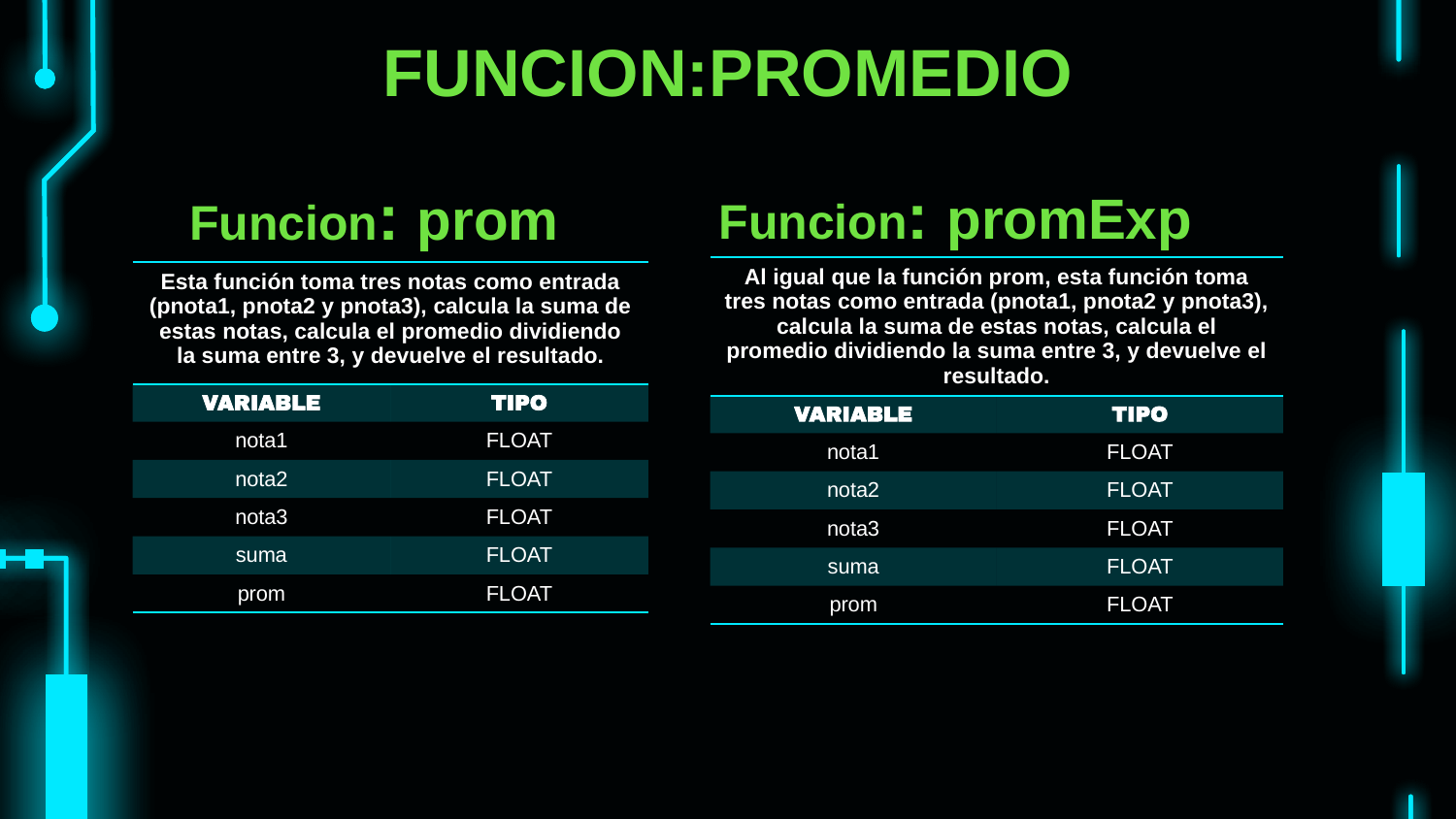

# FUNCION:PROMEDIO
Funcion: promExp
Funcion: prom
| Al igual que la función prom, esta función toma tres notas como entrada (pnota1, pnota2 y pnota3), calcula la suma de estas notas, calcula el promedio dividiendo la suma entre 3, y devuelve el resultado. |  |
| --- | --- |
| VARIABLE | TIPO |
| nota1 | FLOAT |
| nota2 | FLOAT |
| nota3 | FLOAT |
| suma | FLOAT |
| prom | FLOAT |
| Esta función toma tres notas como entrada (pnota1, pnota2 y pnota3), calcula la suma de estas notas, calcula el promedio dividiendo la suma entre 3, y devuelve el resultado. |  |
| --- | --- |
| VARIABLE | TIPO |
| nota1 | FLOAT |
| nota2 | FLOAT |
| nota3 | FLOAT |
| suma | FLOAT |
| prom | FLOAT |